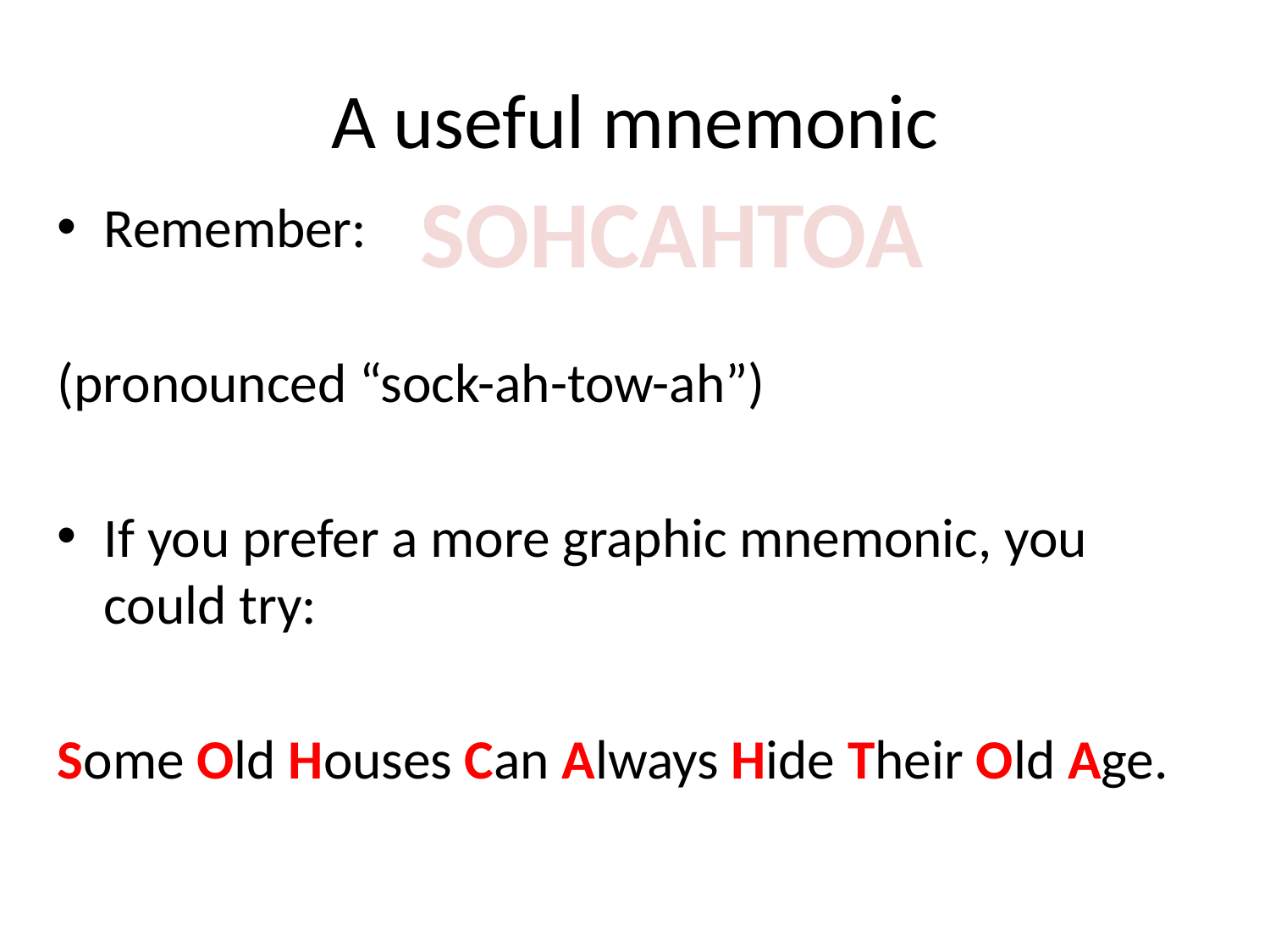

A useful mnemonic
SOHCAHTOA
Remember:

(pronounced “sock-ah-tow-ah”)

If you prefer a more graphic mnemonic, you could try:

Some Old Houses Can Always Hide Their Old Age.